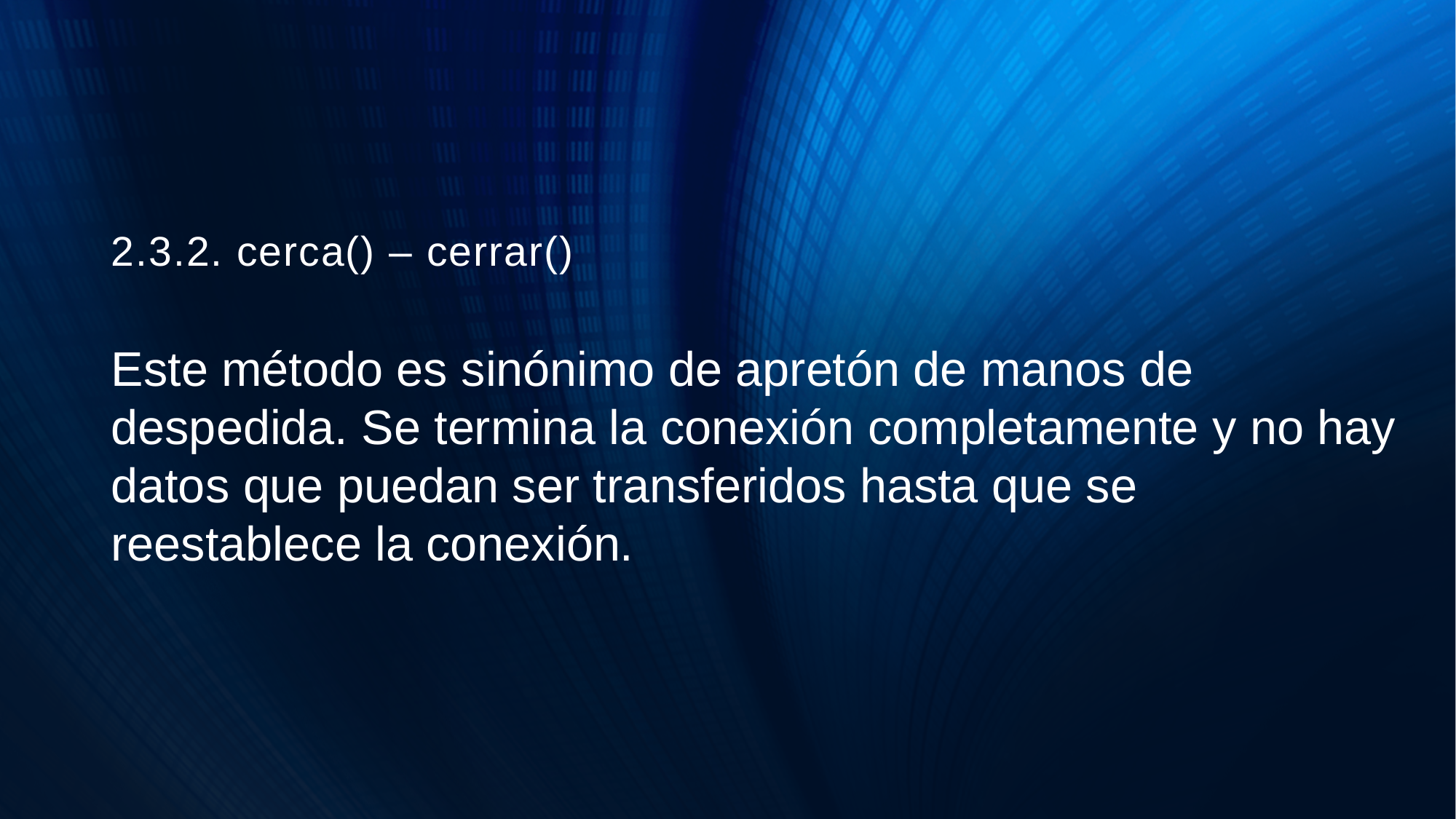

# 2.3.2. cerca() – cerrar()
Este método es sinónimo de apretón de manos de despedida. Se termina la conexión completamente y no hay datos que puedan ser transferidos hasta que se reestablece la conexión.